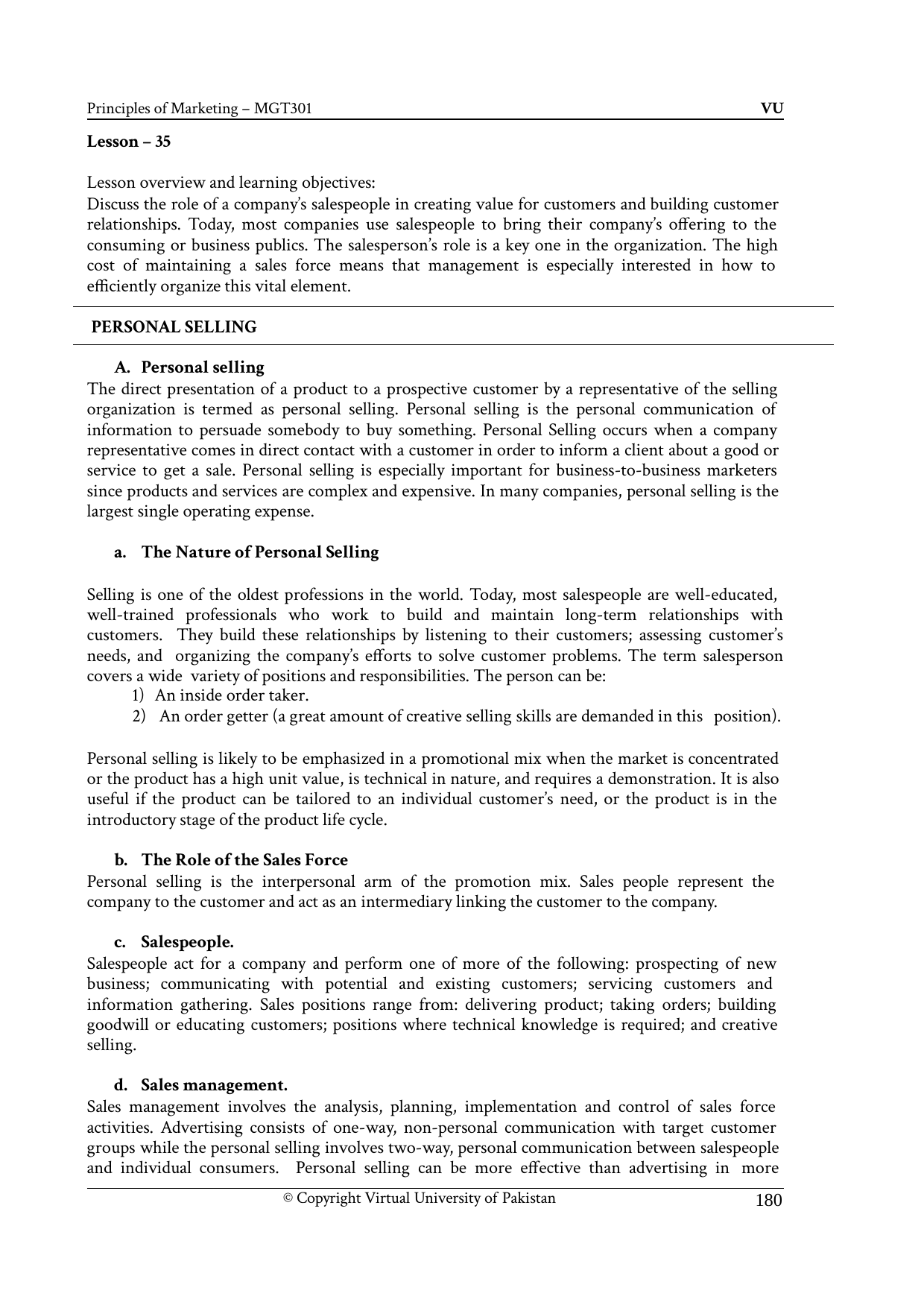

Principles of Marketing – MGT301
VU

Lesson – 35

Lesson overview and learning objectives:
Discuss the role of a company’s salespeople in creating value for customers and building customer  relationships. Today, most companies use salespeople to bring their company’s offering to the  consuming or business publics. The salesperson’s role is a key one in the organization. The high  cost of maintaining a sales force means that management is especially interested in how to  efficiently organize this vital element.

PERSONAL SELLING

Personal selling
The direct presentation of a product to a prospective customer by a representative of the selling  organization is termed as personal selling. Personal selling is the personal communication of  information to persuade somebody to buy something. Personal Selling occurs when a company  representative comes in direct contact with a customer in order to inform a client about a good or  service to get a sale. Personal selling is especially important for business-to-business marketers  since products and services are complex and expensive. In many companies, personal selling is the  largest single operating expense.

The Nature of Personal Selling

Selling is one of the oldest professions in the world. Today, most salespeople are well-educated,  well-trained professionals who work to build and maintain long-term relationships with customers.  They build these relationships by listening to their customers; assessing customer’s needs, and  organizing the company’s efforts to solve customer problems. The term salesperson covers a wide  variety of positions and responsibilities. The person can be:
An inside order taker.
An order getter (a great amount of creative selling skills are demanded in this  position).

Personal selling is likely to be emphasized in a promotional mix when the market is concentrated  or the product has a high unit value, is technical in nature, and requires a demonstration. It is also  useful if the product can be tailored to an individual customer’s need, or the product is in the  introductory stage of the product life cycle.

The Role of the Sales Force
Personal selling is the interpersonal arm of the promotion mix. Sales people represent the  company to the customer and act as an intermediary linking the customer to the company.

Salespeople.
Salespeople act for a company and perform one of more of the following: prospecting of new  business; communicating with potential and existing customers; servicing customers and  information gathering. Sales positions range from: delivering product; taking orders; building  goodwill or educating customers; positions where technical knowledge is required; and creative  selling.

Sales management.
Sales management involves the analysis, planning, implementation and control of sales force  activities. Advertising consists of one-way, non-personal communication with target customer  groups while the personal selling involves two-way, personal communication between salespeople  and  individual  consumers.    Personal  selling  can  be  more  effective  than  advertising  in  more

© Copyright Virtual University of Pakistan
180